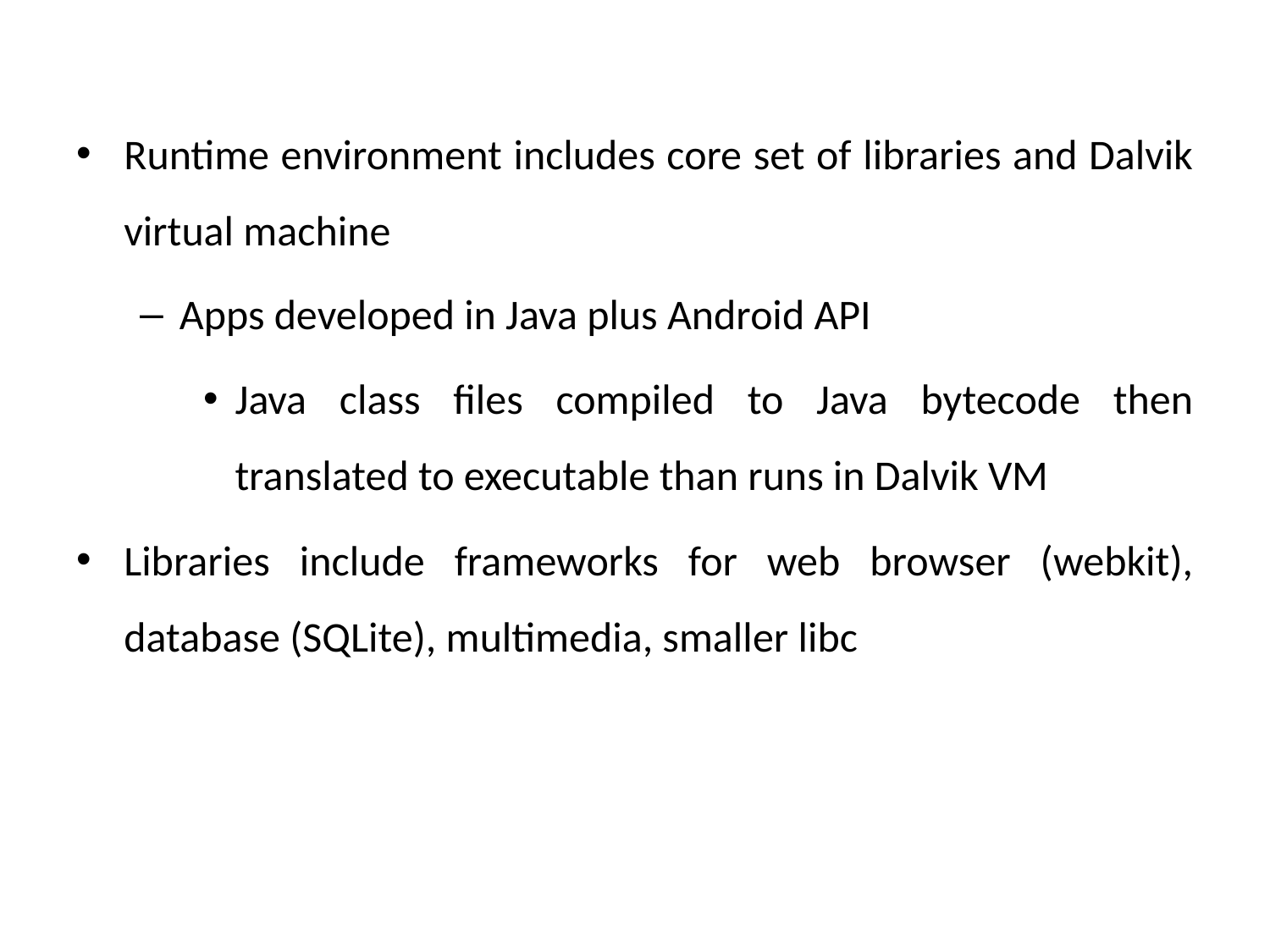

Runtime environment includes core set of libraries and Dalvik virtual machine
Apps developed in Java plus Android API
Java class files compiled to Java bytecode then translated to executable than runs in Dalvik VM
Libraries include frameworks for web browser (webkit), database (SQLite), multimedia, smaller libc